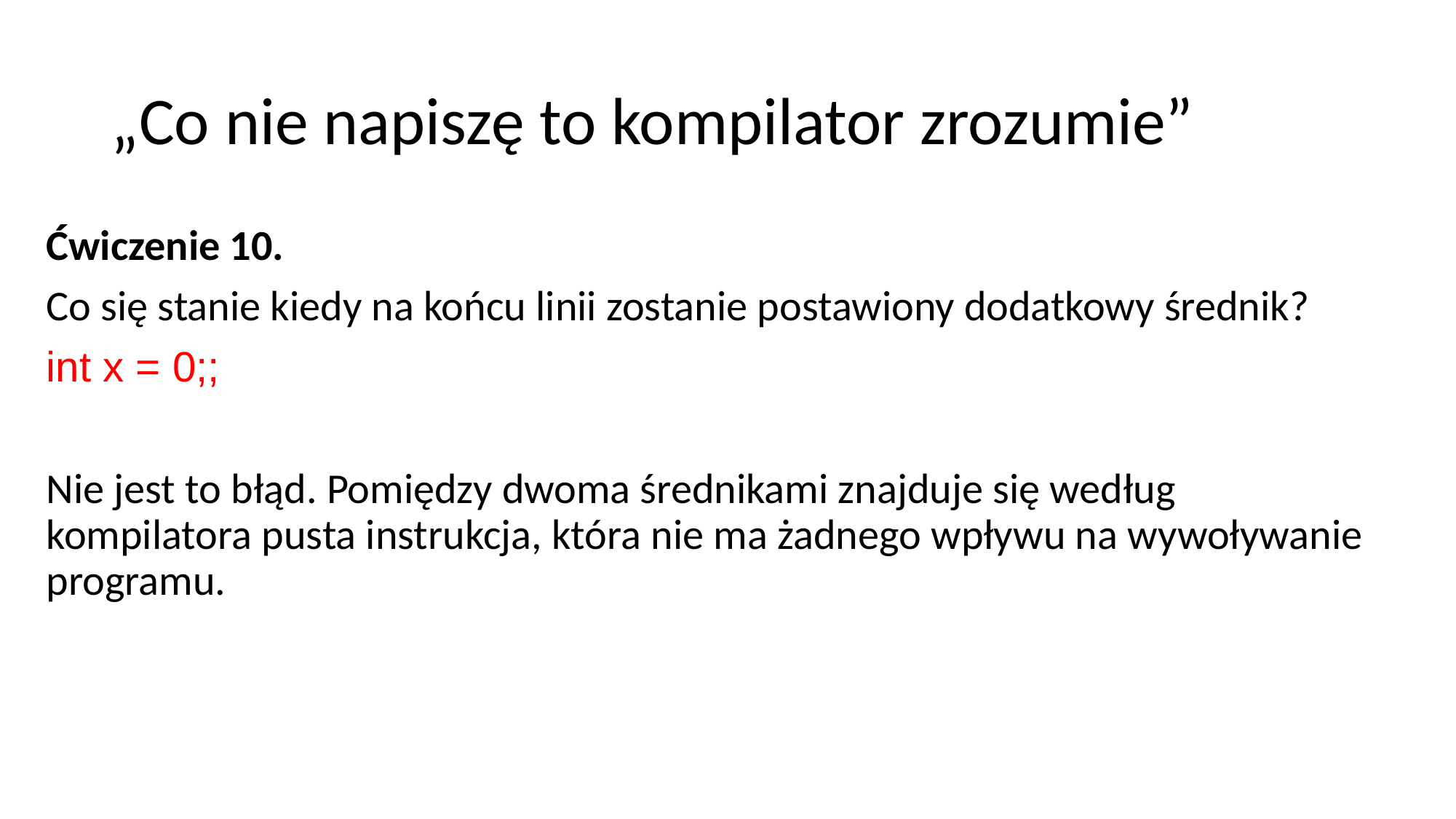

# „Co nie napiszę to kompilator zrozumie”
Ćwiczenie 10.
Co się stanie kiedy na końcu linii zostanie postawiony dodatkowy średnik?
int x = 0;;

Nie jest to błąd. Pomiędzy dwoma średnikami znajduje się według kompilatora pusta instrukcja, która nie ma żadnego wpływu na wywoływanie programu.